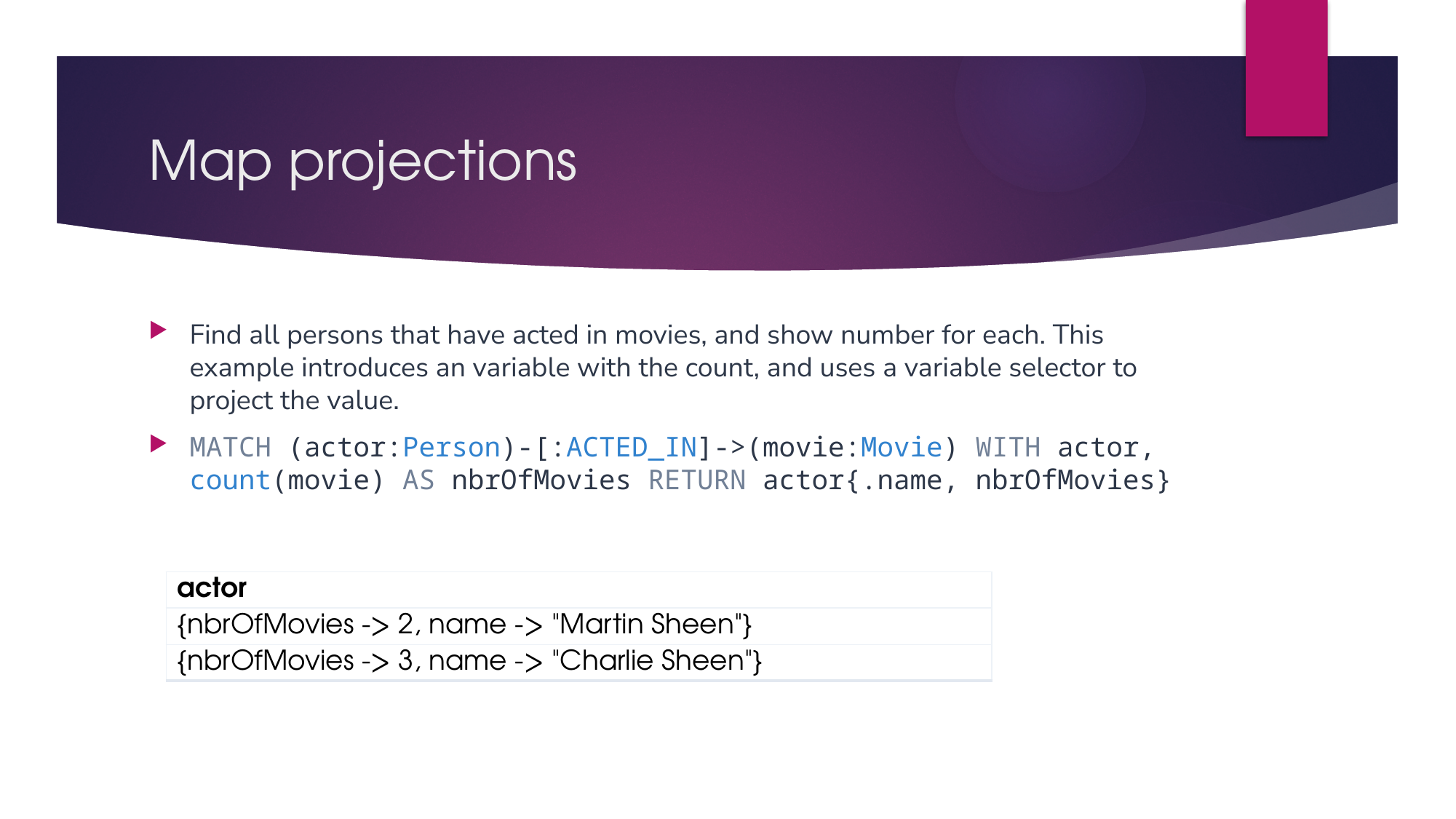

# Map projections
Find all persons that have acted in movies, and show number for each. This example introduces an variable with the count, and uses a variable selector to project the value.
MATCH (actor:Person)-[:ACTED_IN]->(movie:Movie) WITH actor, count(movie) AS nbrOfMovies RETURN actor{.name, nbrOfMovies}
| actor |
| --- |
| {nbrOfMovies -> 2, name -> "Martin Sheen"} |
| {nbrOfMovies -> 3, name -> "Charlie Sheen"} |